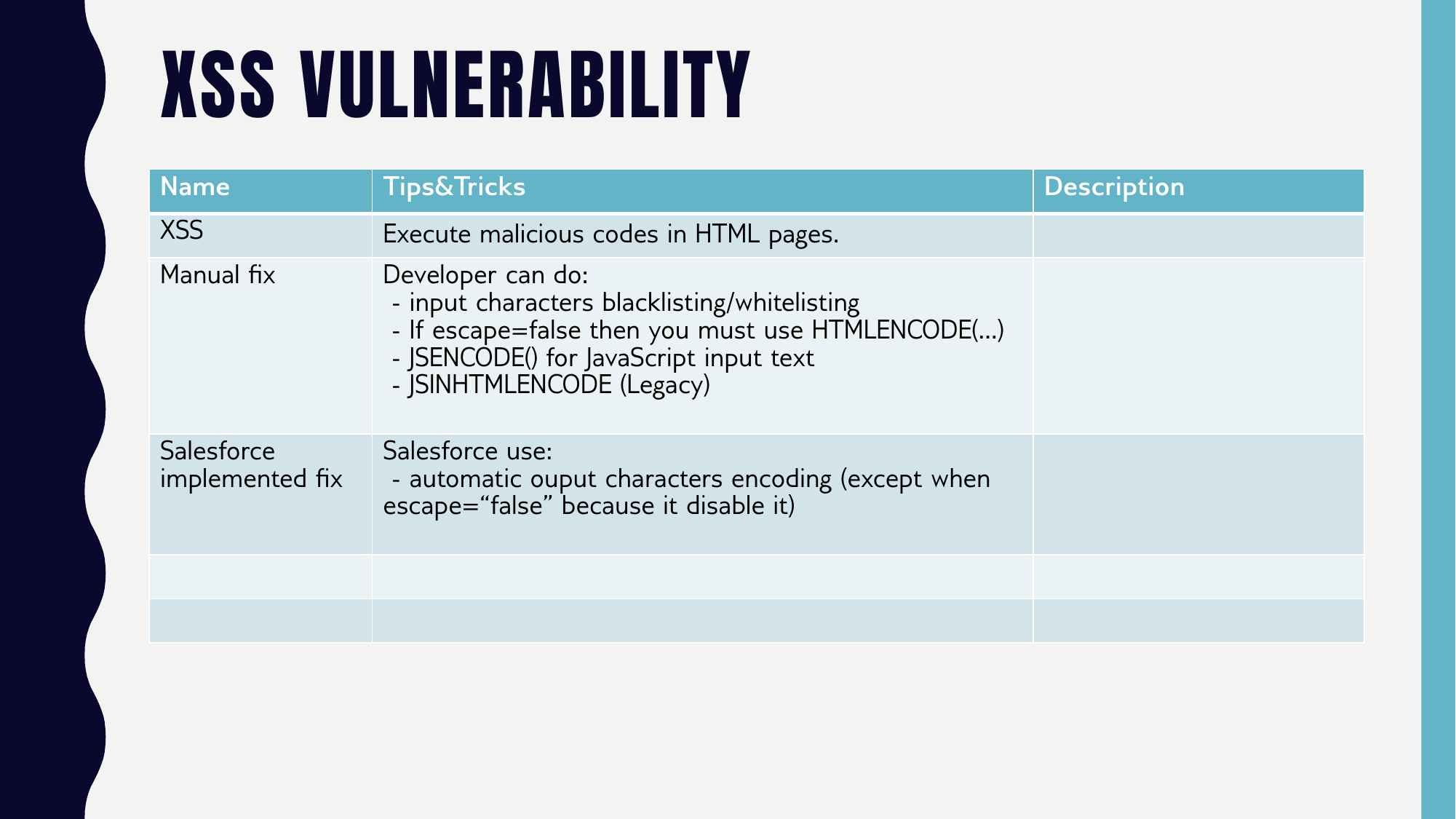

# XSS vulnerability
| Name | Tips&Tricks | Description |
| --- | --- | --- |
| XSS | Execute malicious codes in HTML pages. |  |
| Manual fix | Developer can do: - input characters blacklisting/whitelisting - If escape=false then you must use HTMLENCODE(…) - JSENCODE() for JavaScript input text - JSINHTMLENCODE (Legacy) |  |
| Salesforce implemented fix | Salesforce use: - automatic ouput characters encoding (except when escape=“false” because it disable it) |  |
|  |  |  |
|  |  |  |